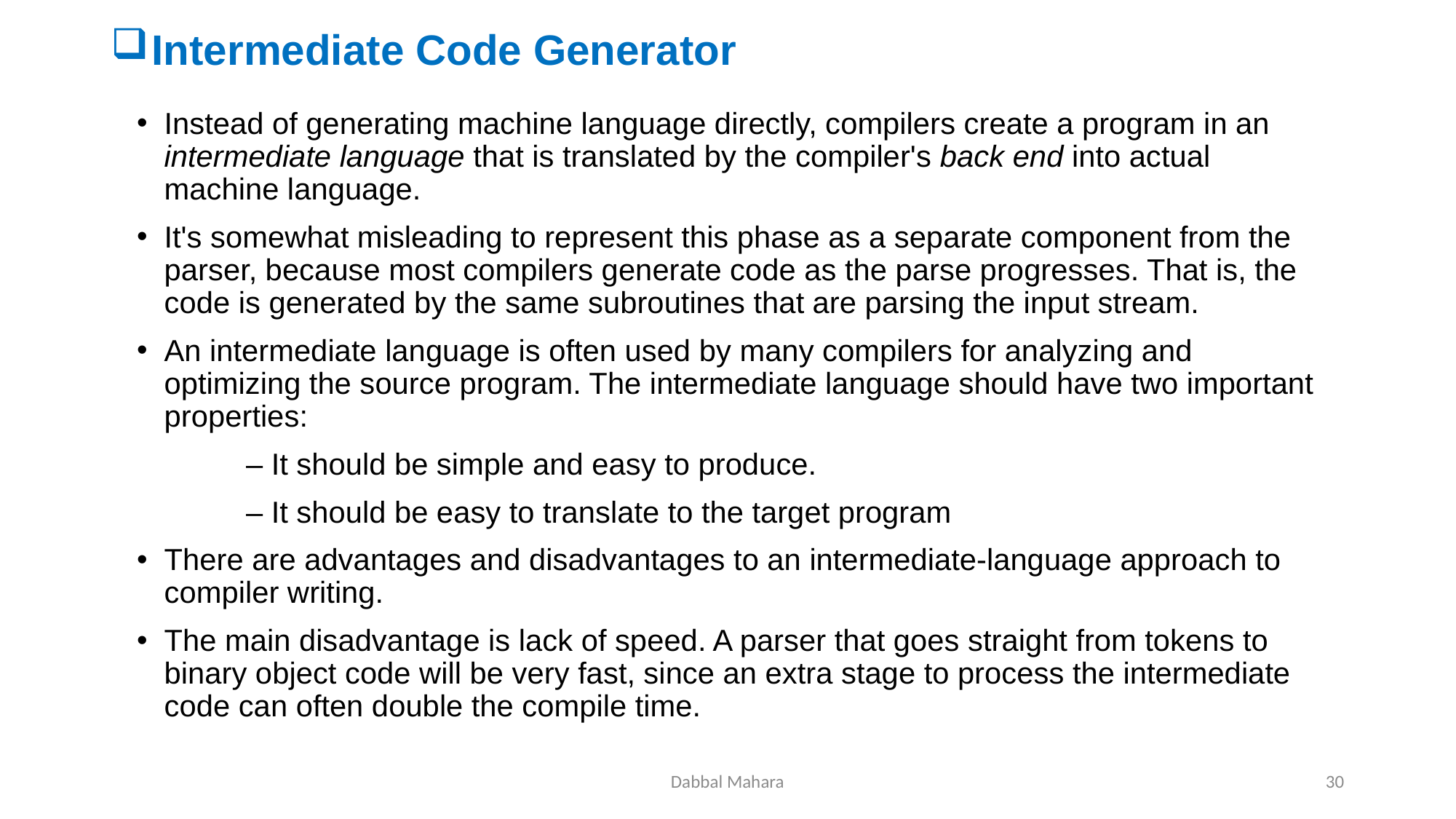

# Intermediate Code Generator
Instead of generating machine language directly, compilers create a program in an intermediate language that is translated by the compiler's back end into actual machine language.
It's somewhat misleading to represent this phase as a separate component from the parser, because most compilers generate code as the parse progresses. That is, the code is generated by the same subroutines that are parsing the input stream.
An intermediate language is often used by many compilers for analyzing and optimizing the source program. The intermediate language should have two important properties:
	– It should be simple and easy to produce.
	– It should be easy to translate to the target program
There are advantages and disadvantages to an intermediate-language approach to compiler writing.
The main disadvantage is lack of speed. A parser that goes straight from tokens to binary object code will be very fast, since an extra stage to process the intermediate code can often double the compile time.

Dabbal Mahara
30